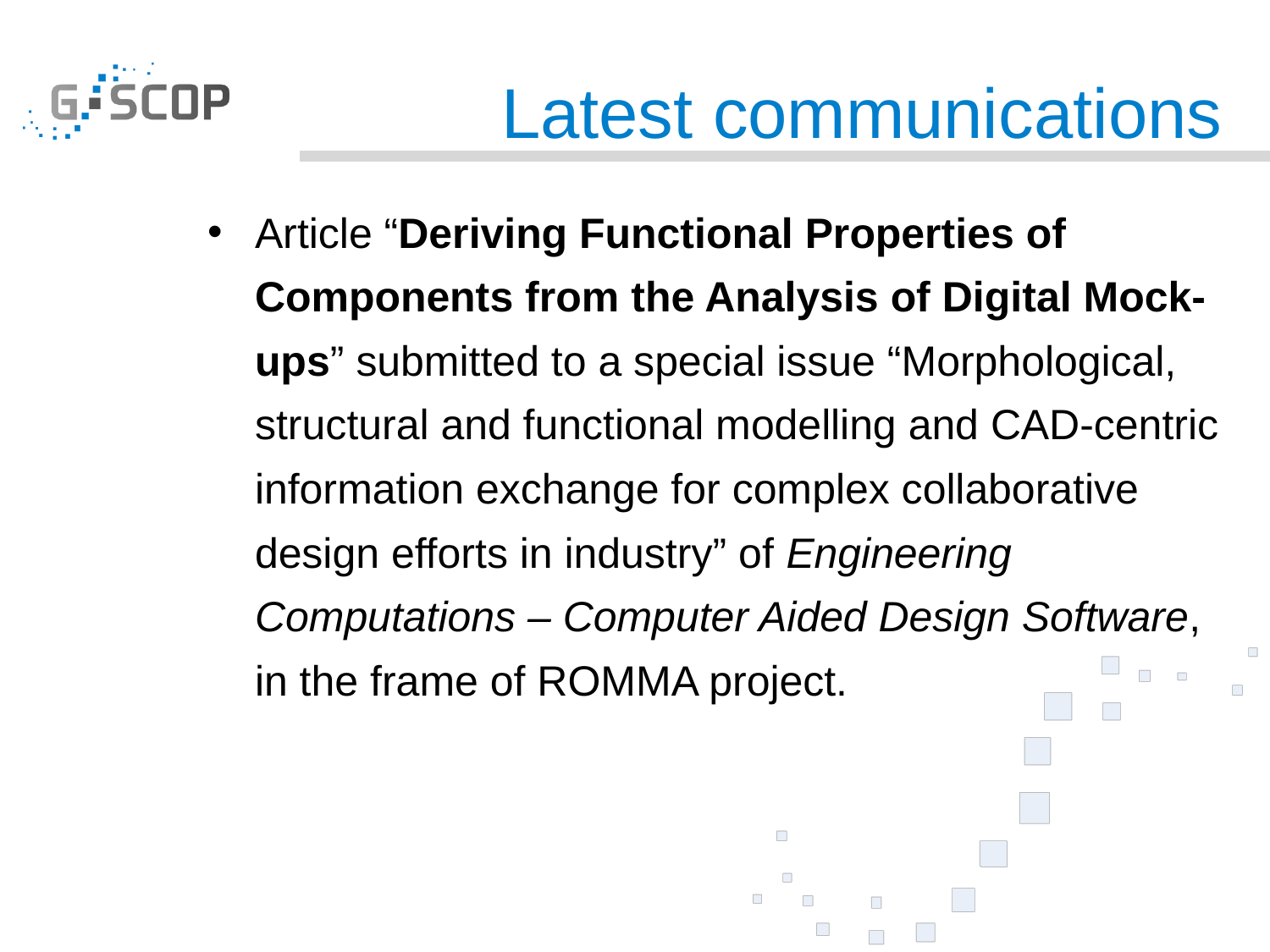

# Latest communications
Article “Deriving Functional Properties of Components from the Analysis of Digital Mock-ups” submitted to a special issue “Morphological, structural and functional modelling and CAD-centric information exchange for complex collaborative design efforts in industry” of Engineering Computations – Computer Aided Design Software, in the frame of ROMMA project.